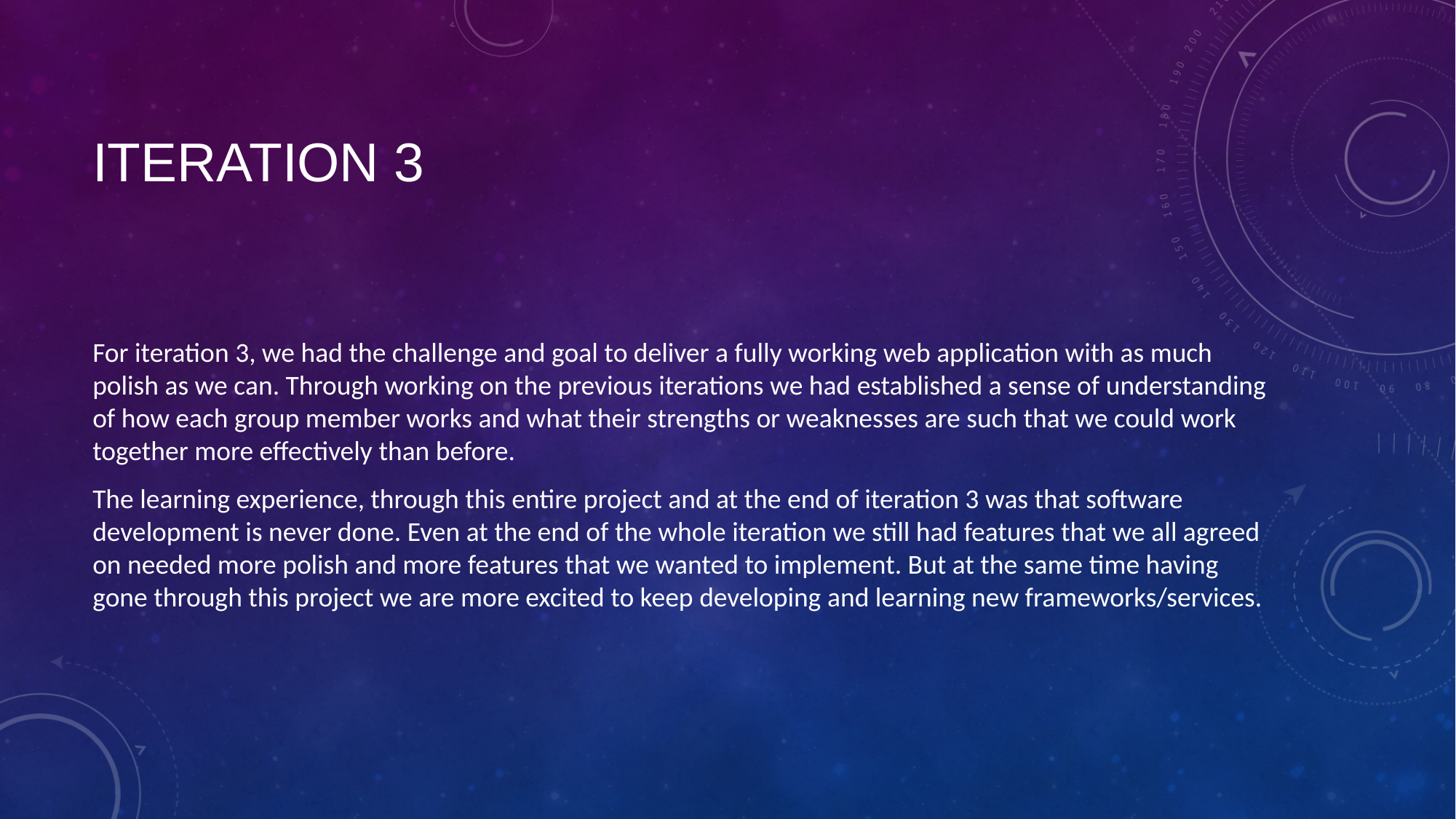

Iteration 3
For iteration 3, we had the challenge and goal to deliver a fully working web application with as much polish as we can. Through working on the previous iterations we had established a sense of understanding of how each group member works and what their strengths or weaknesses are such that we could work together more effectively than before.
The learning experience, through this entire project and at the end of iteration 3 was that software development is never done. Even at the end of the whole iteration we still had features that we all agreed on needed more polish and more features that we wanted to implement. But at the same time having gone through this project we are more excited to keep developing and learning new frameworks/services.